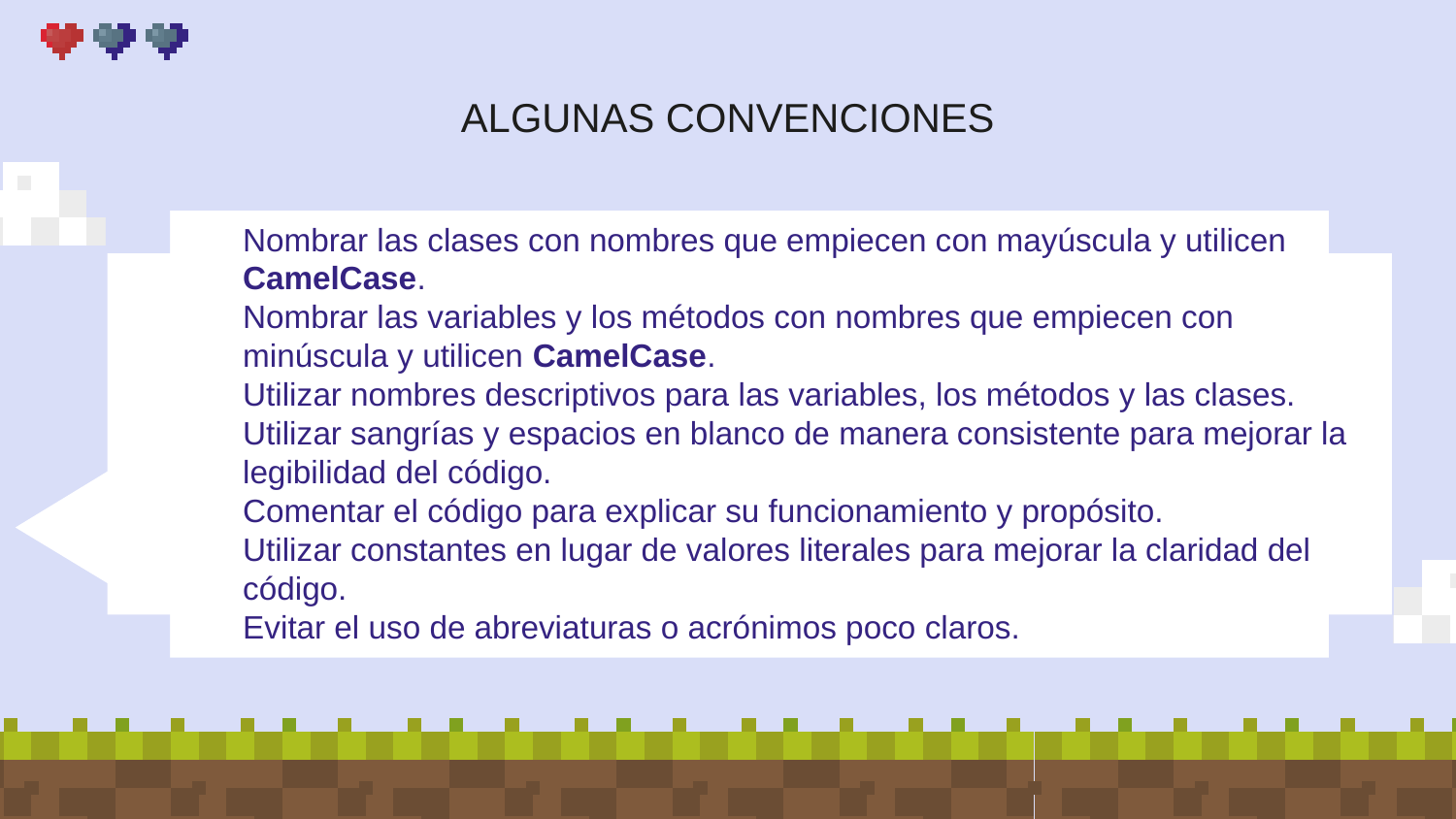

# ALGUNAS CONVENCIONES

Nombrar las clases con nombres que empiecen con mayúscula y utilicen CamelCase.
Nombrar las variables y los métodos con nombres que empiecen con minúscula y utilicen CamelCase.
Utilizar nombres descriptivos para las variables, los métodos y las clases.
Utilizar sangrías y espacios en blanco de manera consistente para mejorar la legibilidad del código.
Comentar el código para explicar su funcionamiento y propósito.
Utilizar constantes en lugar de valores literales para mejorar la claridad del código.
Evitar el uso de abreviaturas o acrónimos poco claros.